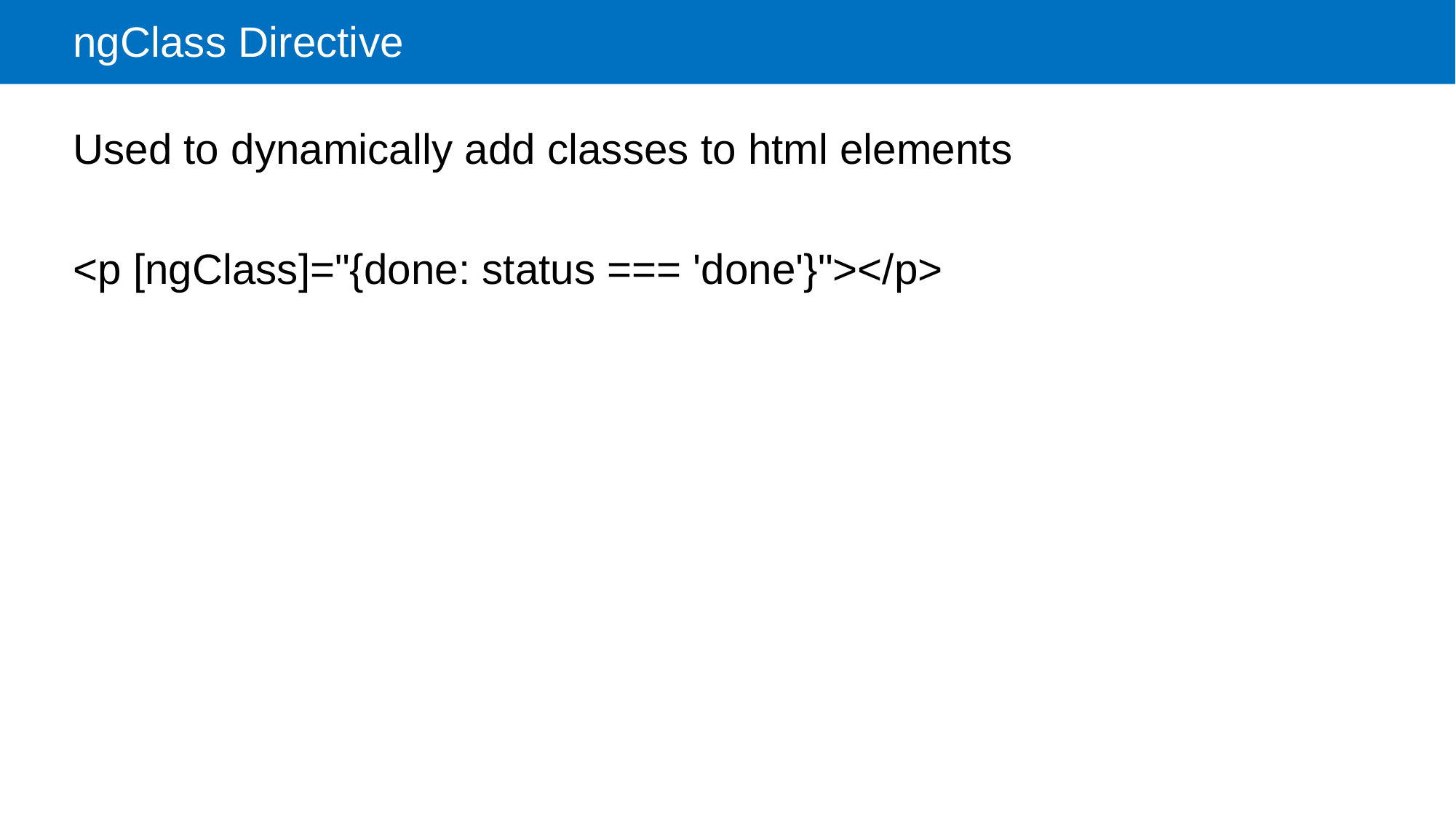

# ngClass Directive
Used to dynamically add classes to html elements

<p [ngClass]="{done: status === 'done'}"></p>